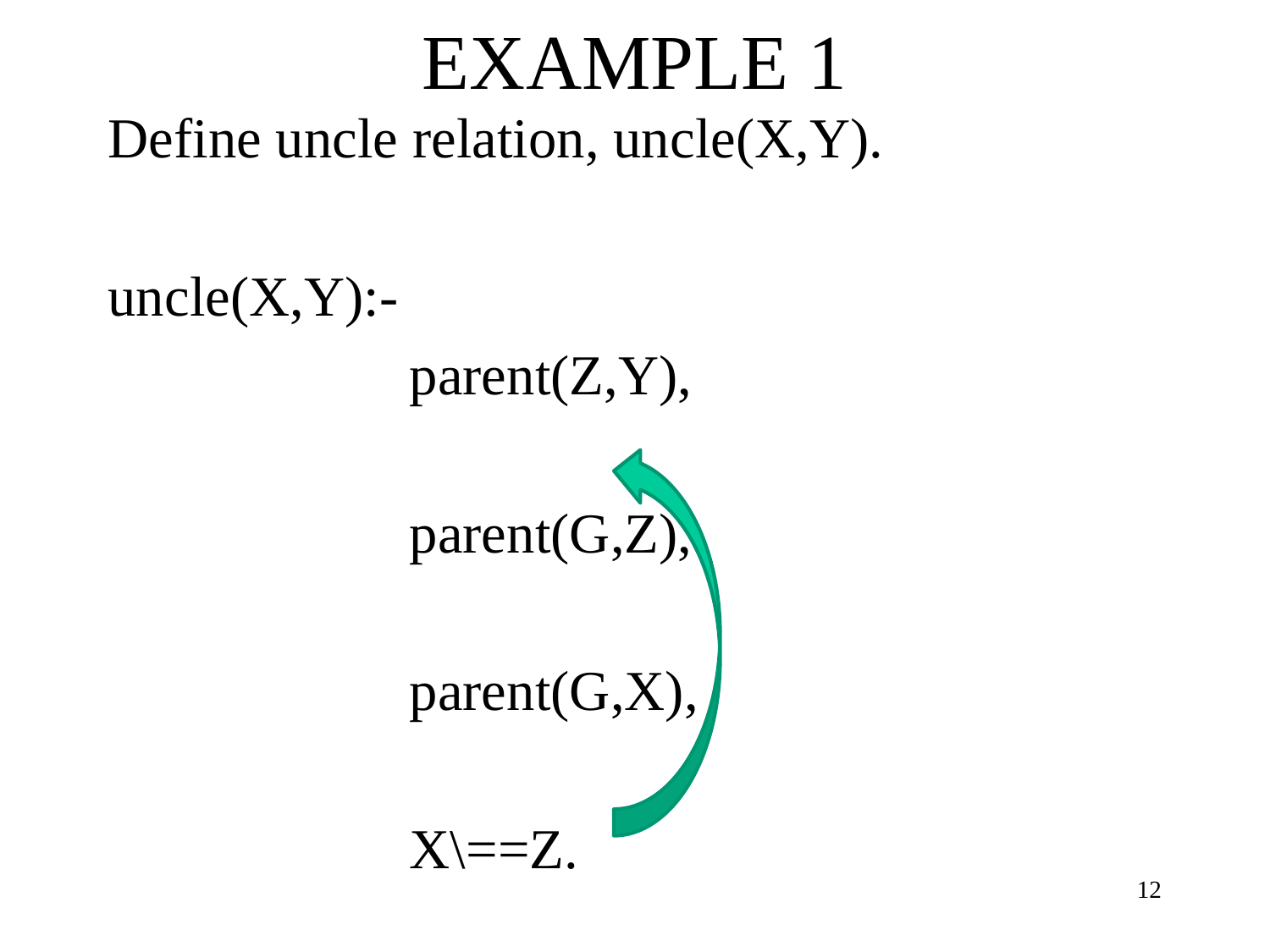

# EXAMPLE 1
Define uncle relation, uncle(X,Y).

uncle(X,Y):-
			parent(Z,Y),

			parent(G,Z),

			parent(G,X),

			X\==Z.

12